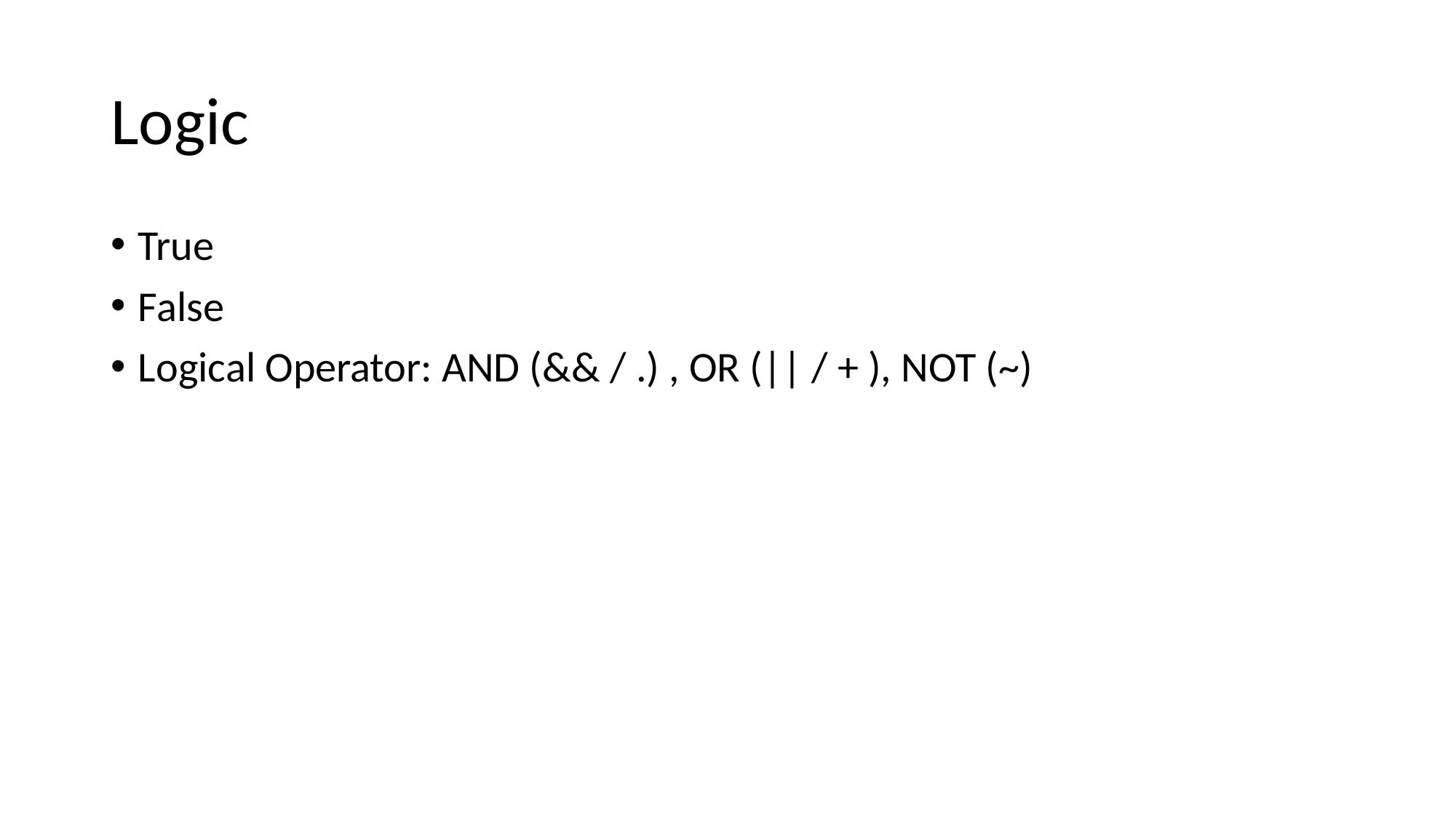

# Logic
True
False
Logical Operator: AND (&& / .) , OR (|| / + ), NOT (~)